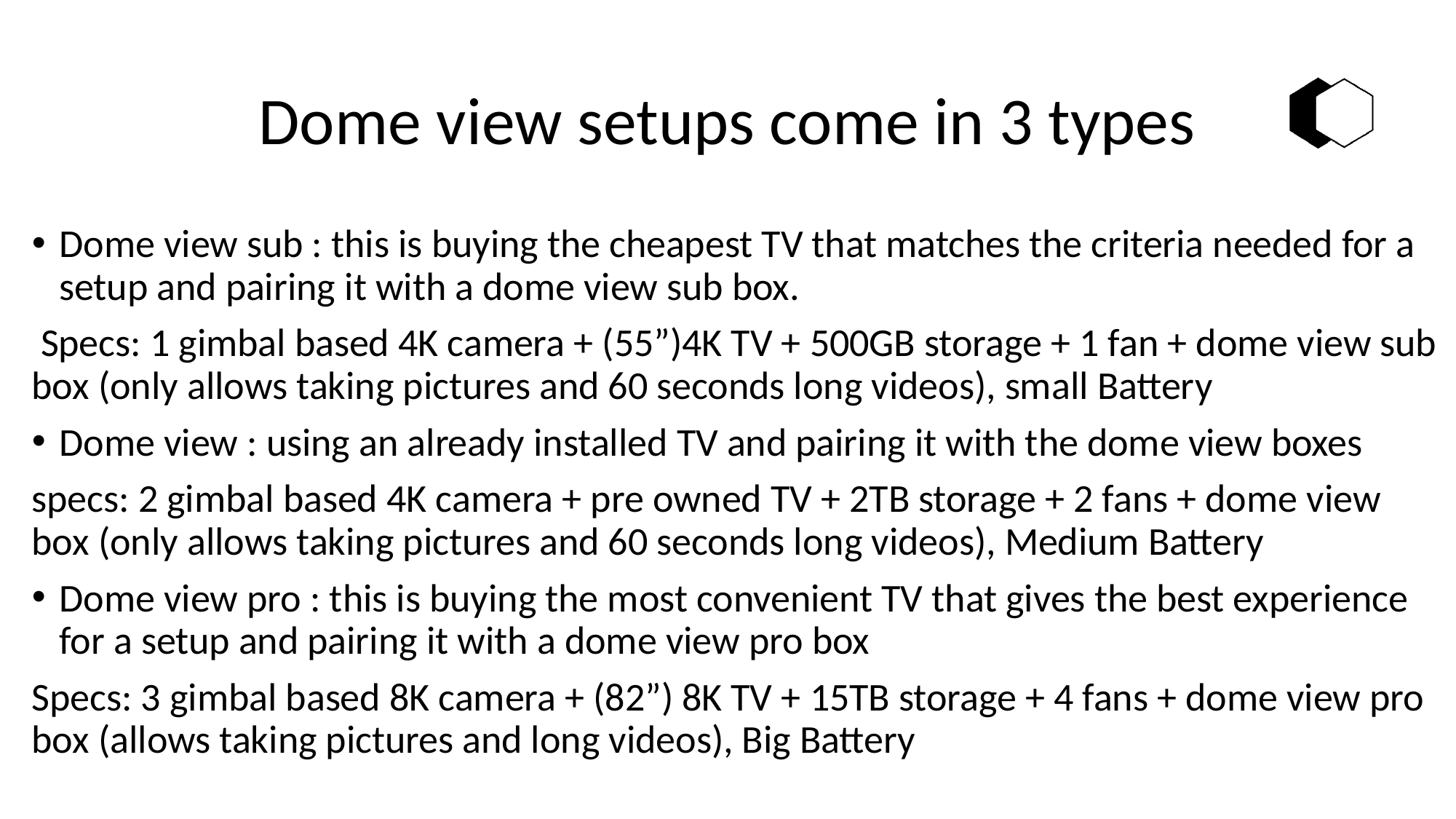

# Dome view setups come in 3 types
Dome view sub : this is buying the cheapest TV that matches the criteria needed for a setup and pairing it with a dome view sub box.
 Specs: 1 gimbal based 4K camera + (55”)4K TV + 500GB storage + 1 fan + dome view sub box (only allows taking pictures and 60 seconds long videos), small Battery
Dome view : using an already installed TV and pairing it with the dome view boxes
specs: 2 gimbal based 4K camera + pre owned TV + 2TB storage + 2 fans + dome view box (only allows taking pictures and 60 seconds long videos), Medium Battery
Dome view pro : this is buying the most convenient TV that gives the best experience for a setup and pairing it with a dome view pro box
Specs: 3 gimbal based 8K camera + (82”) 8K TV + 15TB storage + 4 fans + dome view pro box (allows taking pictures and long videos), Big Battery